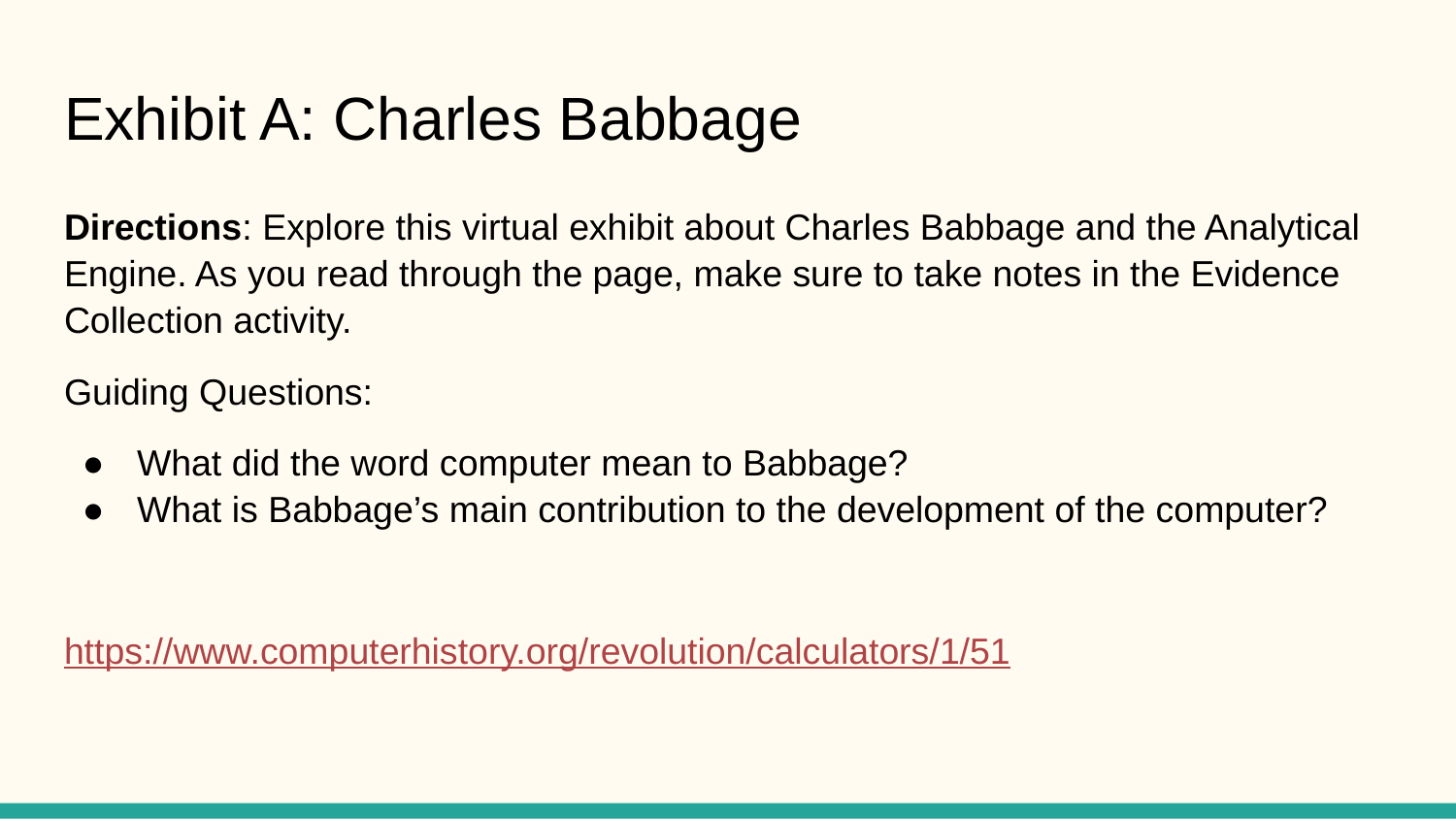

# Exhibit A: Charles Babbage
Directions: Explore this virtual exhibit about Charles Babbage and the Analytical Engine. As you read through the page, make sure to take notes in the Evidence Collection activity.
Guiding Questions:
What did the word computer mean to Babbage?
What is Babbage’s main contribution to the development of the computer?

https://www.computerhistory.org/revolution/calculators/1/51